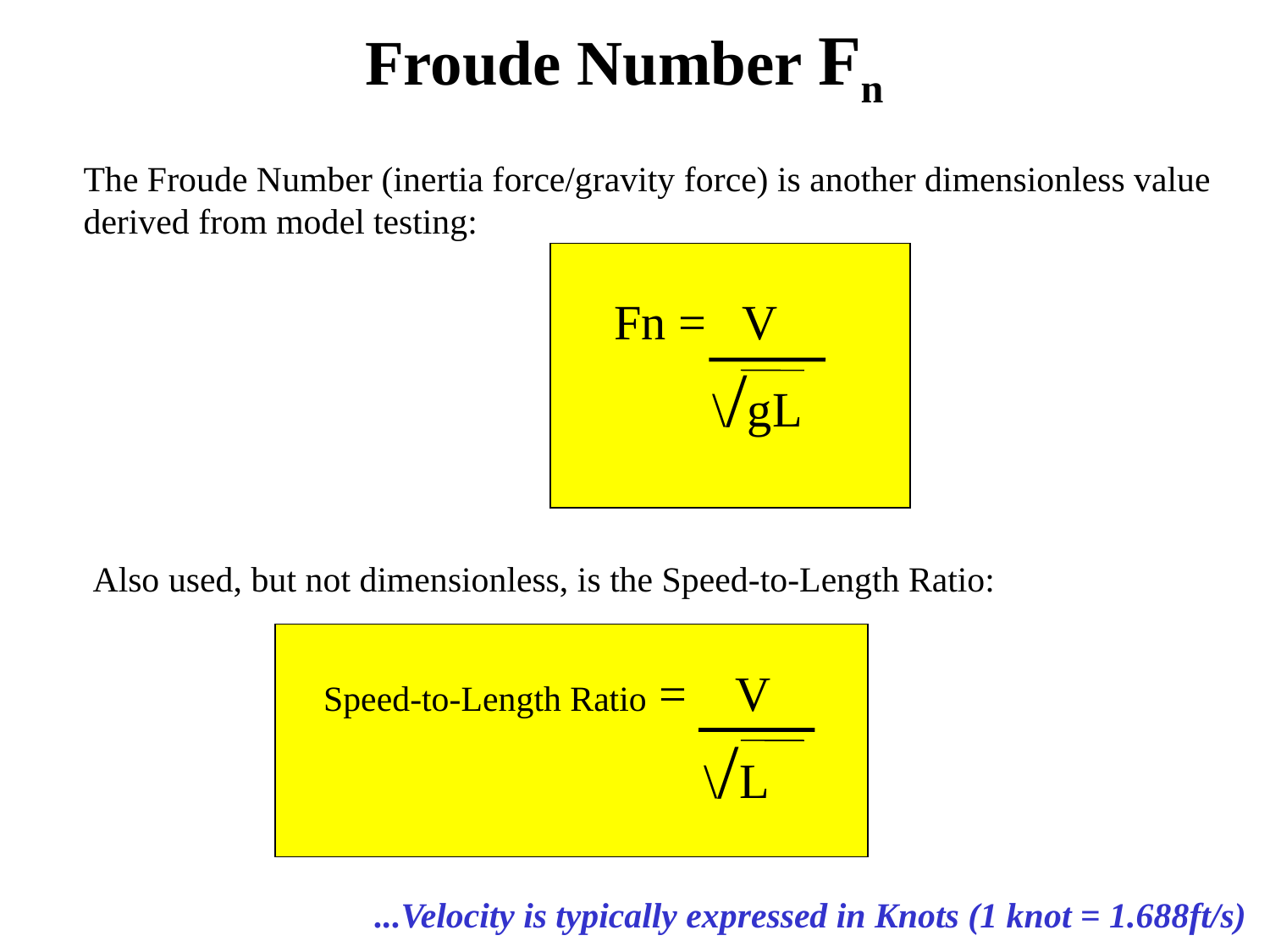

Froude Number Fn
The Froude Number (inertia force/gravity force) is another dimensionless value
derived from model testing:

Fn =   V
        \/gL

Also used, but not dimensionless, is the Speed-to-Length Ratio:

Speed-to-Length Ratio =    V
                               \/L

...Velocity is typically expressed in Knots (1 knot = 1.688ft/s)